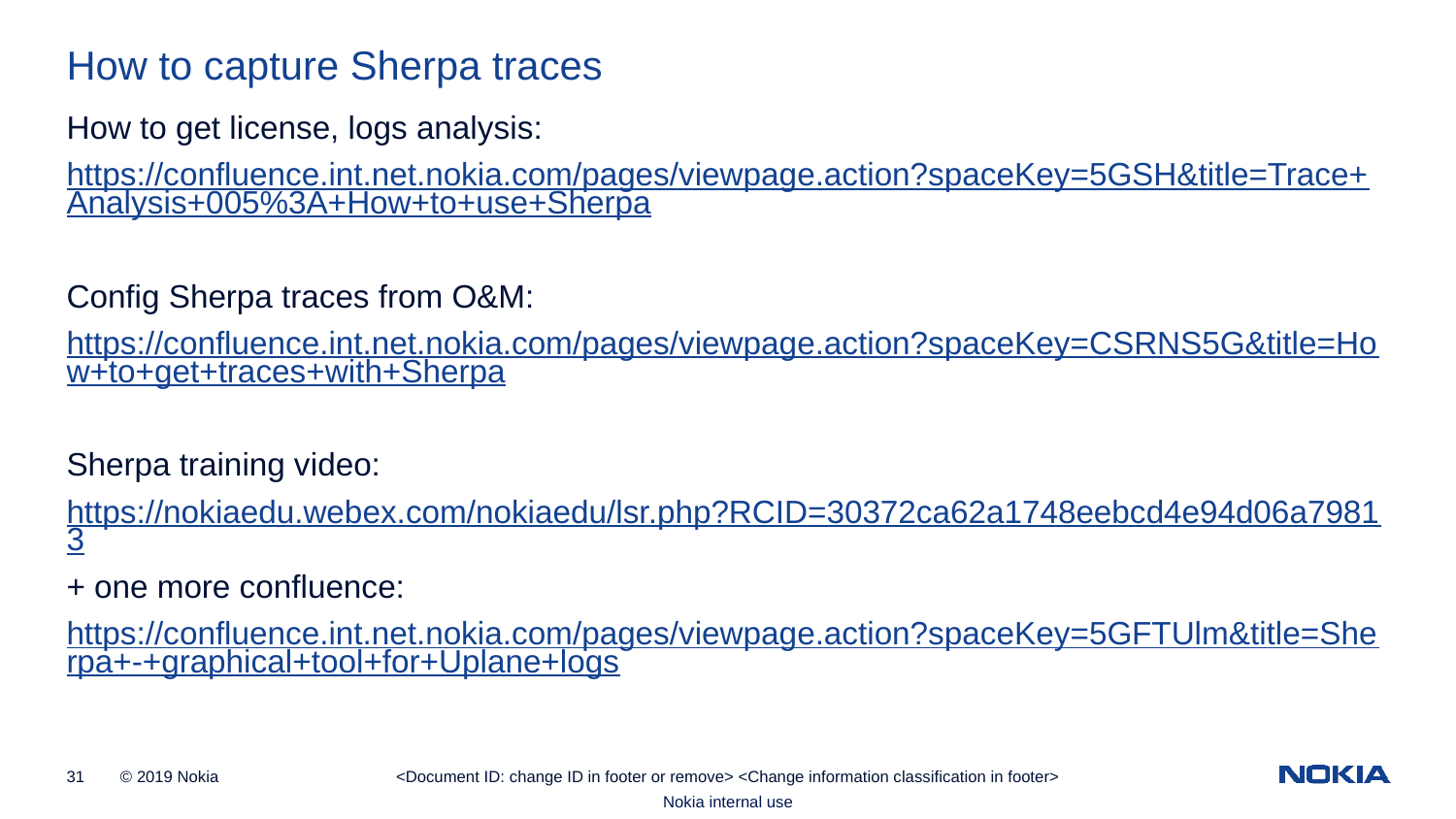

How to capture Sherpa traces
How to get license, logs analysis:
https://confluence.int.net.nokia.com/pages/viewpage.action?spaceKey=5GSH&title=Trace+Analysis+005%3A+How+to+use+Sherpa

Config Sherpa traces from O&M:
https://confluence.int.net.nokia.com/pages/viewpage.action?spaceKey=CSRNS5G&title=How+to+get+traces+with+Sherpa

Sherpa training video:
https://nokiaedu.webex.com/nokiaedu/lsr.php?RCID=30372ca62a1748eebcd4e94d06a79813
+ one more confluence:
https://confluence.int.net.nokia.com/pages/viewpage.action?spaceKey=5GFTUlm&title=Sherpa+-+graphical+tool+for+Uplane+logs

<Document ID: change ID in footer or remove> <Change information classification in footer>